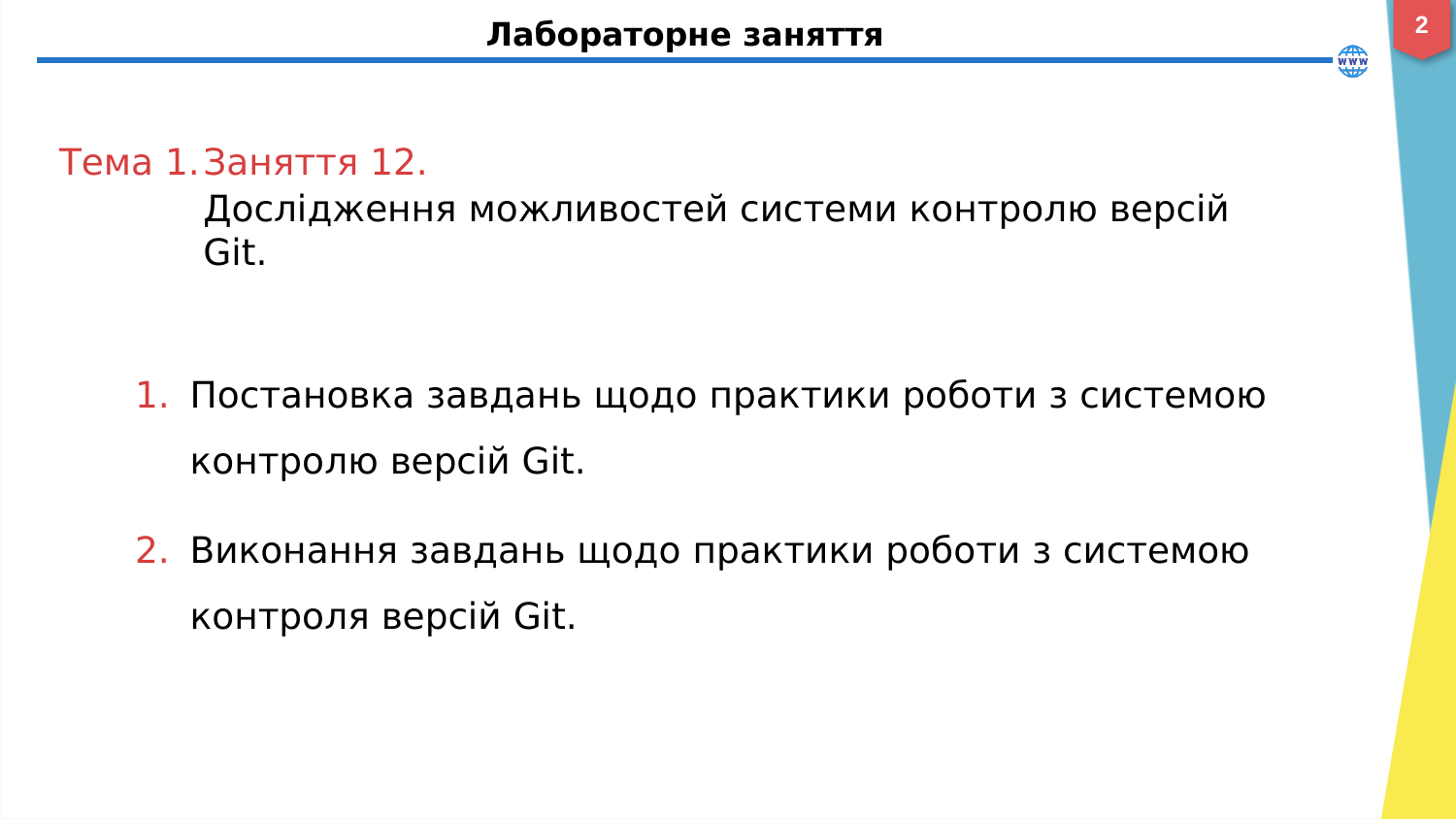

2
# Лабораторне заняття
Тема 1.
Заняття 12.
Дослідження можливостей системи контролю версій Git.
Постановка завдань щодо практики роботи з системою контролю версій Git.
Виконання завдань щодо практики роботи з системою контроля версій Git.